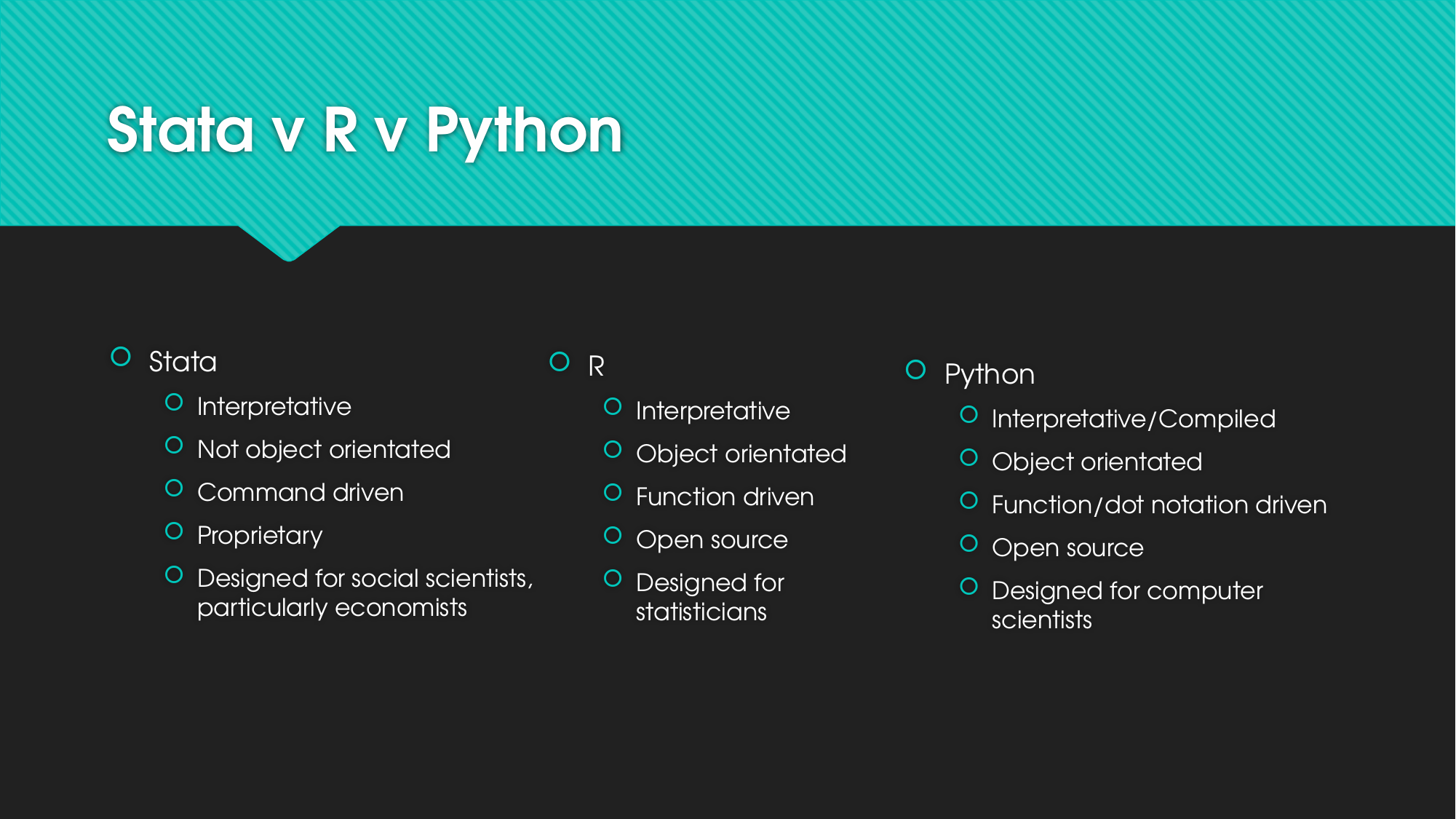

# Stata v R v Python
Stata
Interpretative
Not object orientated
Command driven
Proprietary
Designed for social scientists, particularly economists
R
Interpretative
Object orientated
Function driven
Open source
Designed for statisticians
Python
Interpretative/Compiled
Object orientated
Function/dot notation driven
Open source
Designed for computer scientists